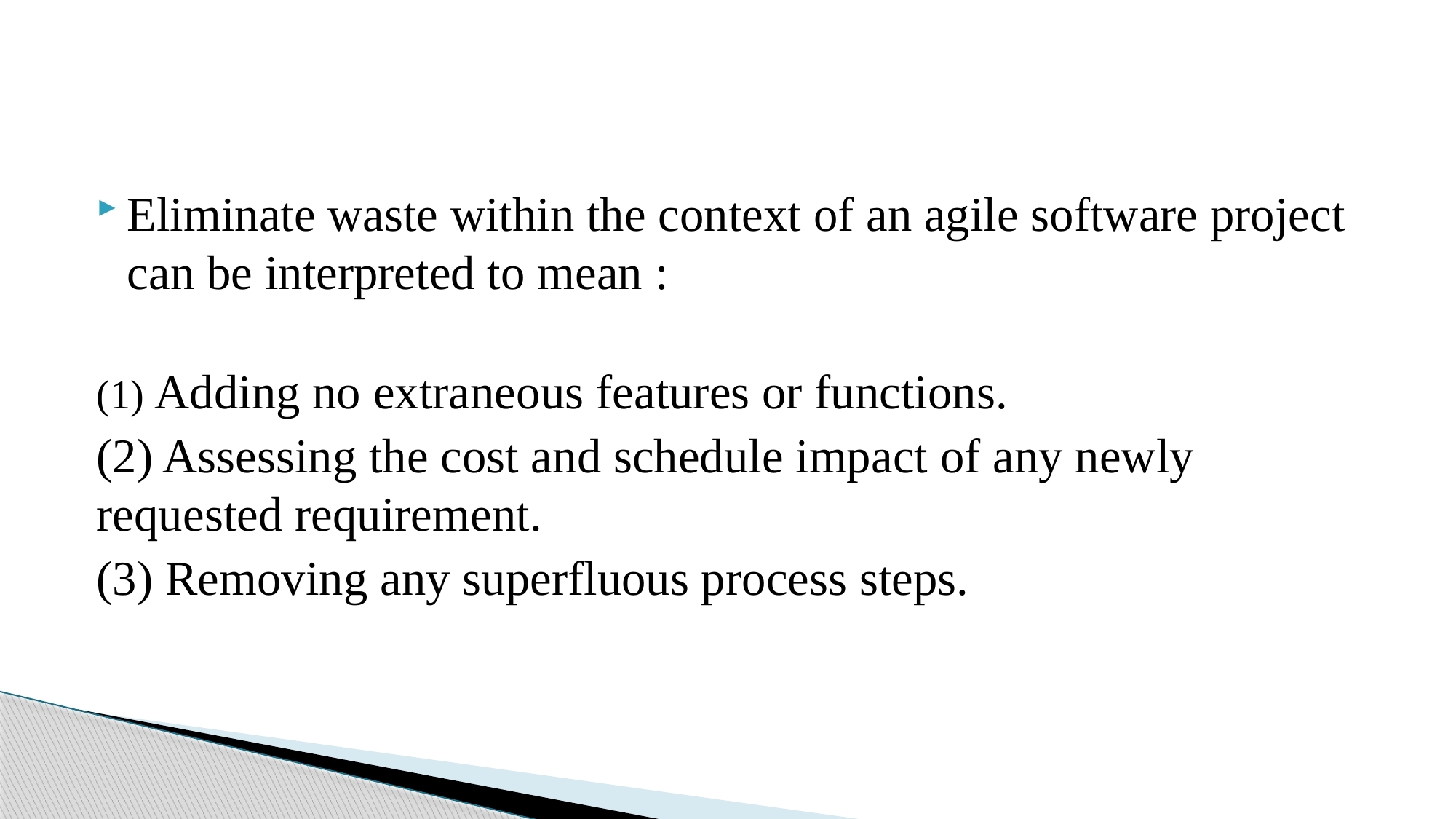

#
Eliminate waste within the context of an agile software project can be interpreted to mean :

(1) Adding no extraneous features or functions.
(2) Assessing the cost and schedule impact of any newly requested requirement.
(3) Removing any superfluous process steps.